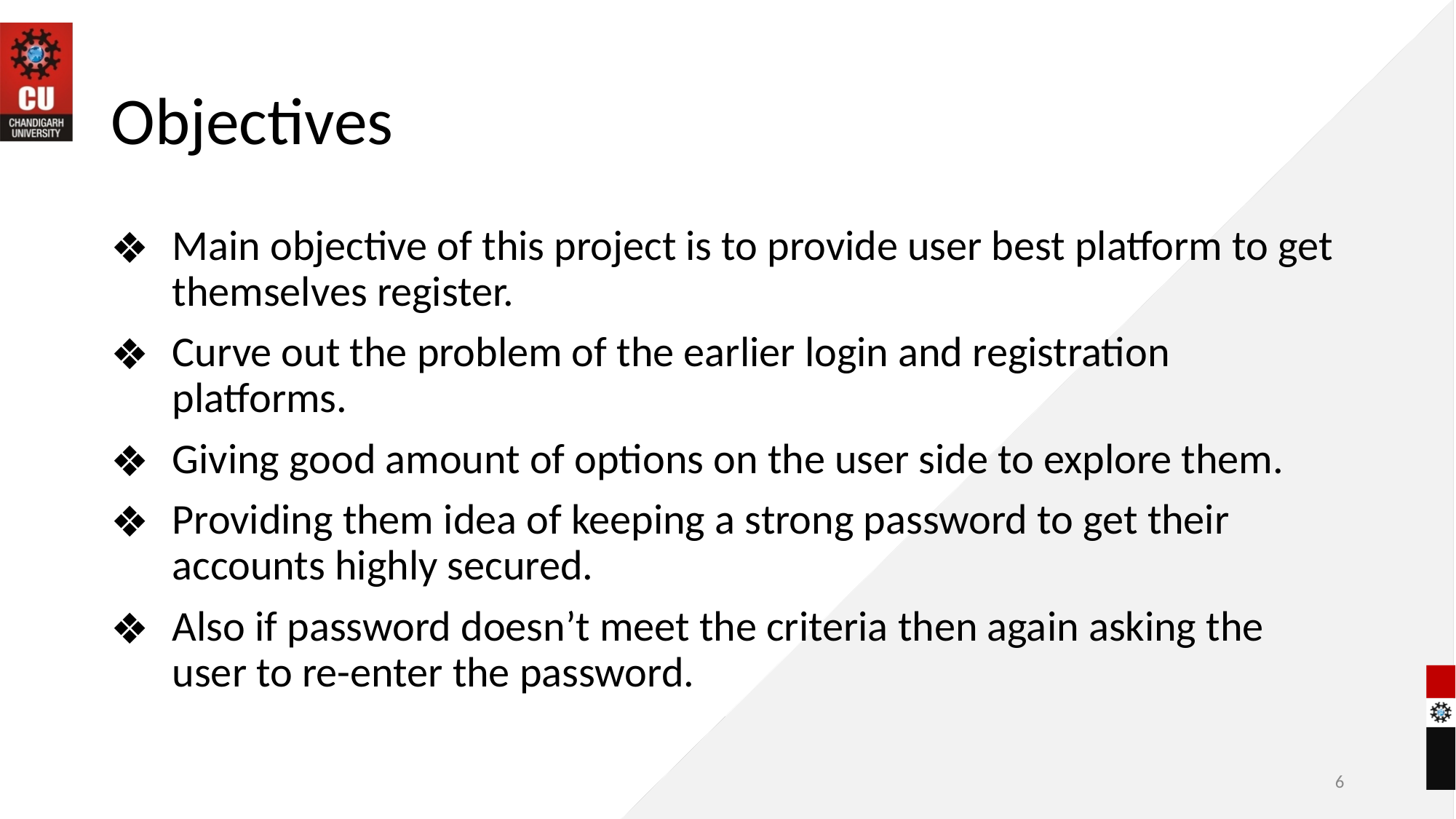

# Objectives
Main objective of this project is to provide user best platform to get themselves register.
Curve out the problem of the earlier login and registration platforms.
Giving good amount of options on the user side to explore them.
Providing them idea of keeping a strong password to get their accounts highly secured.
Also if password doesn’t meet the criteria then again asking the user to re-enter the password.
6